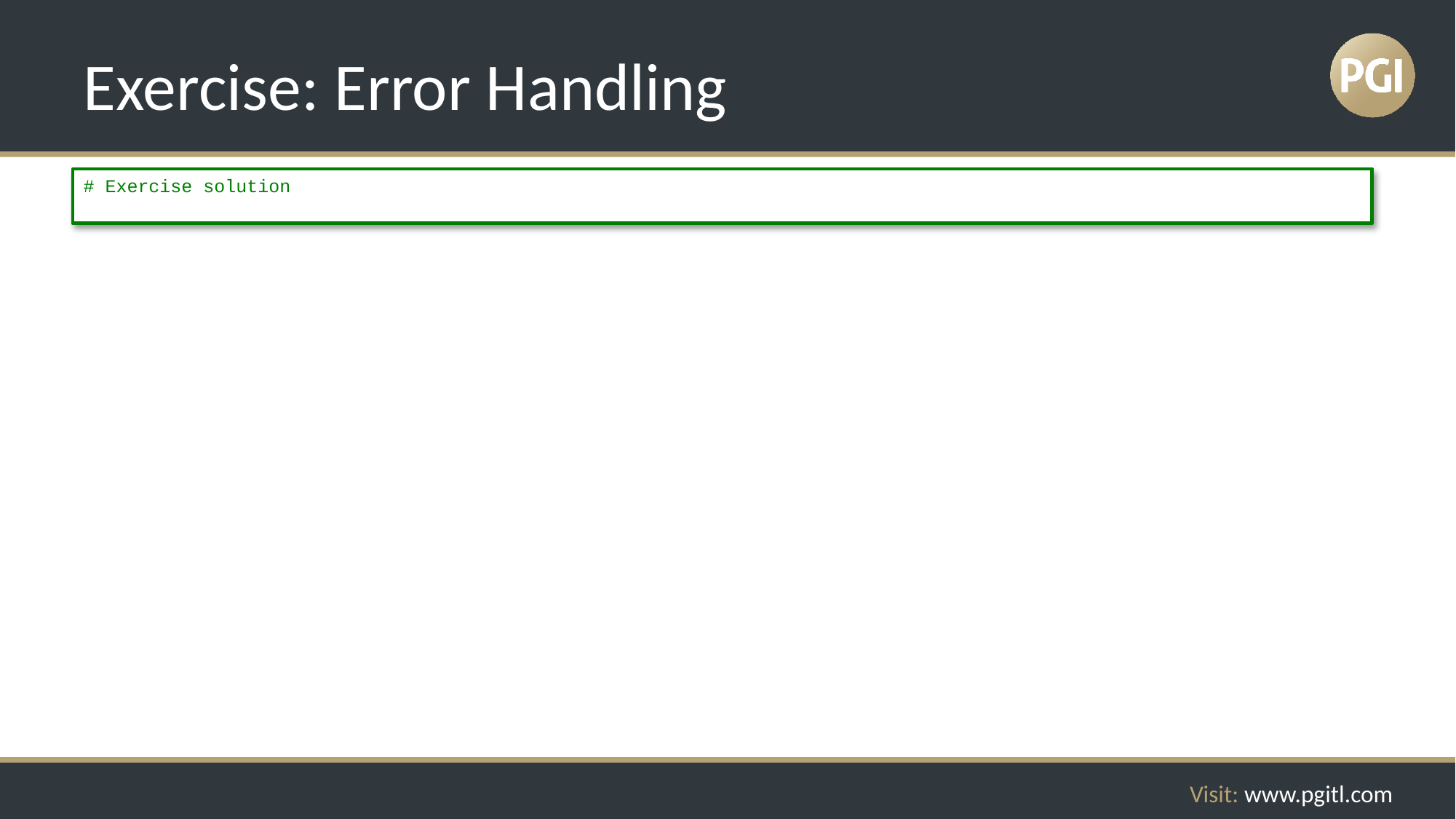

# Exercise: Error Handling
# Exercise solution